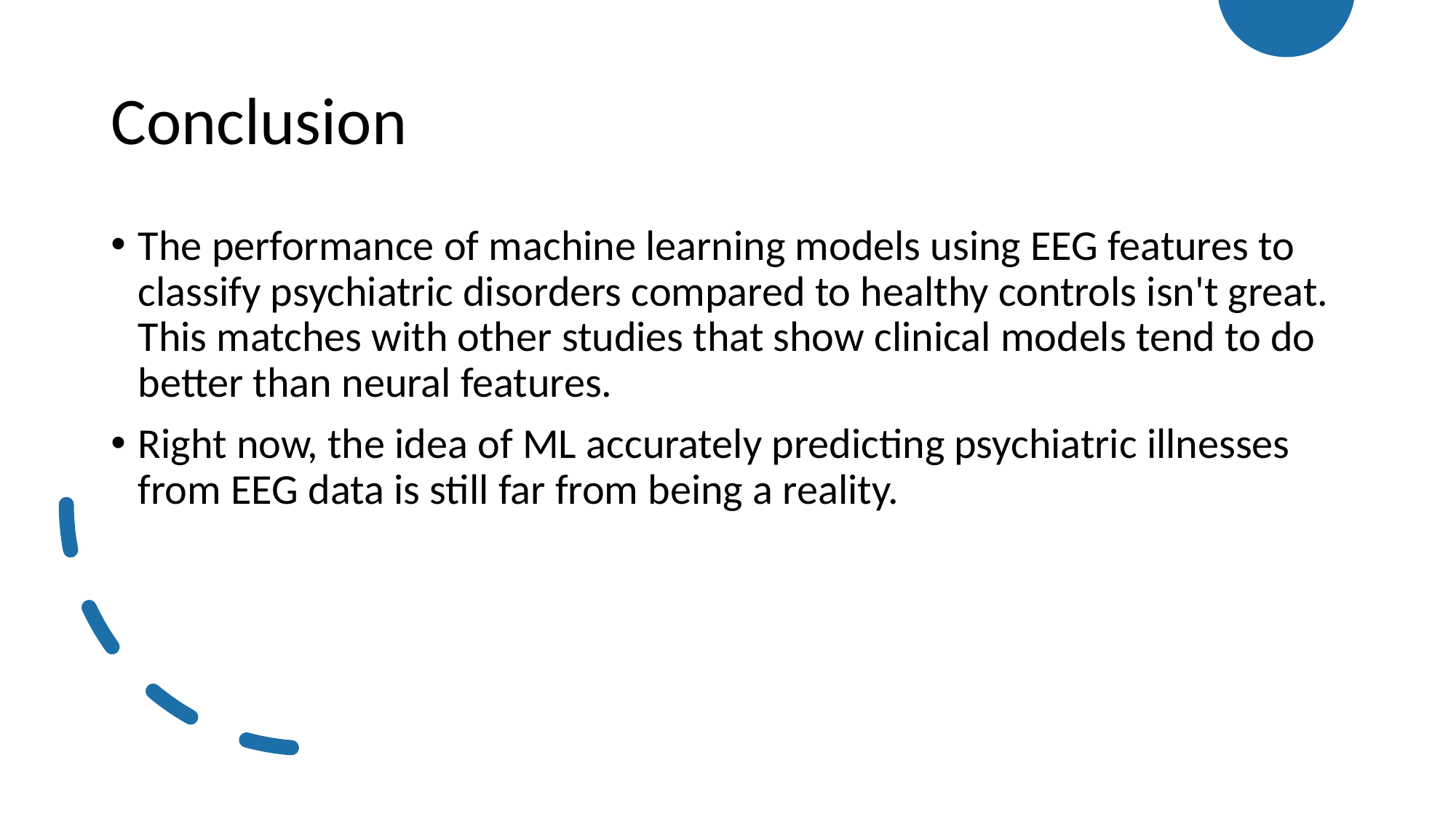

# Conclusion
The performance of machine learning models using EEG features to classify psychiatric disorders compared to healthy controls isn't great. This matches with other studies that show clinical models tend to do better than neural features.
Right now, the idea of ML accurately predicting psychiatric illnesses from EEG data is still far from being a reality.